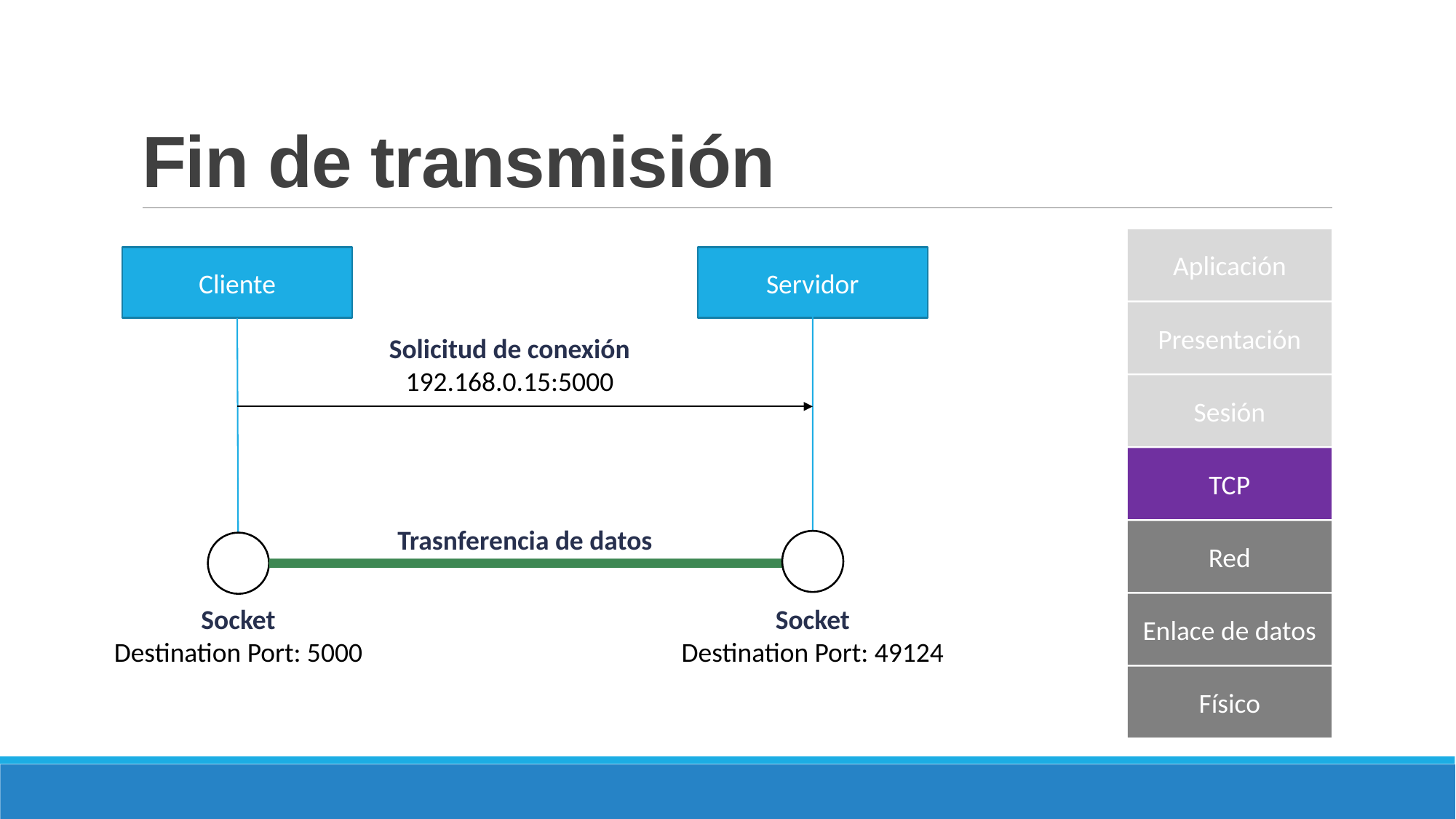

# Fin de transmisión
Aplicación
Cliente
Servidor
Presentación
Solicitud de conexión
192.168.0.15:5000
Sesión
TCP
Trasnferencia de datos
Red

Enlace de datos
Socket
Destination Port: 5000
Socket
Destination Port: 49124
Físico